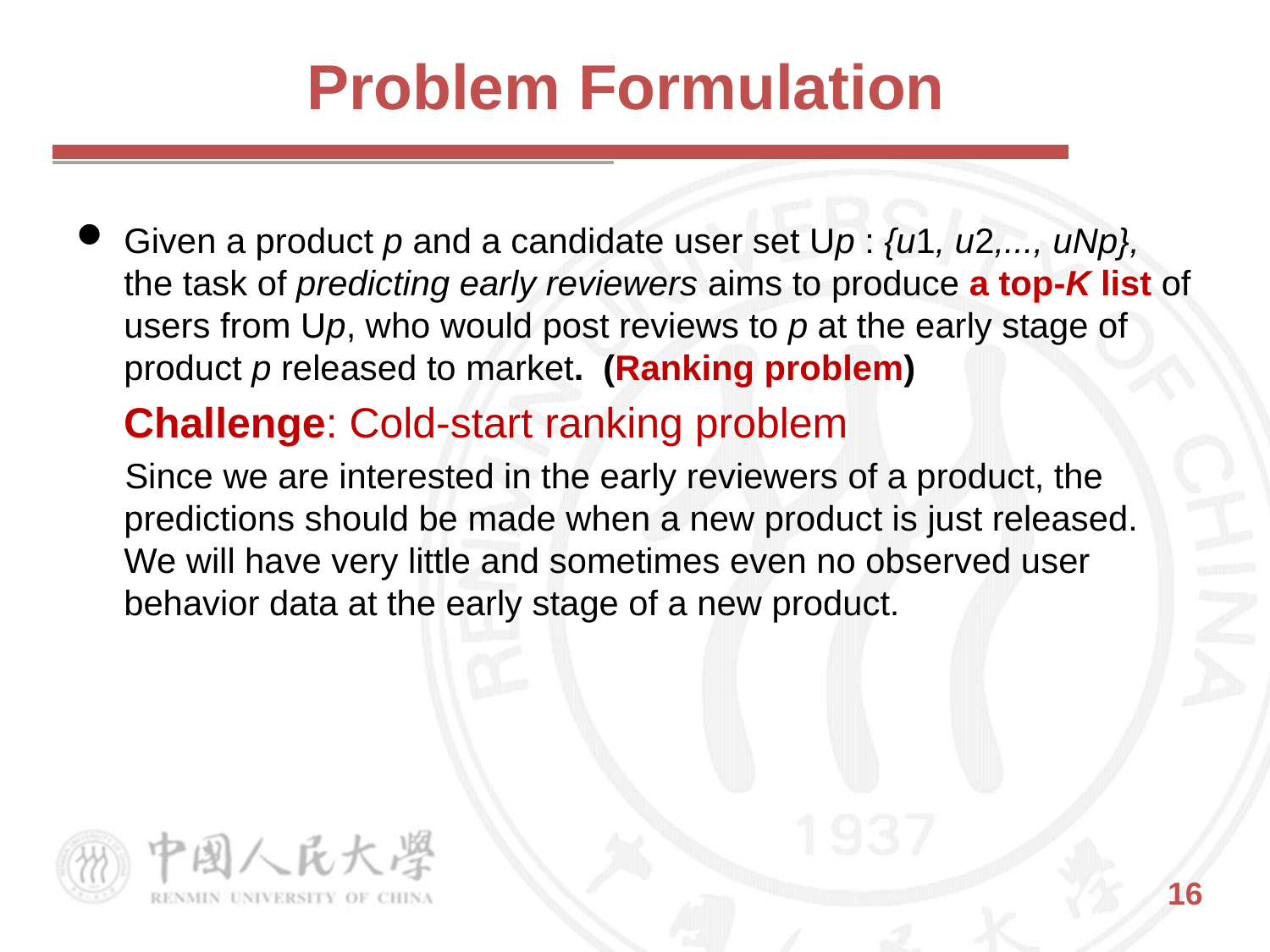

# Problem Formulation
Given a product p and a candidate user set Up : {u1, u2,..., uNp}, the task of predicting early reviewers aims to produce a top-K list of users from Up, who would post reviews to p at the early stage of product p released to market.  (Ranking problem)
    Challenge: Cold-start ranking problem
     Since we are interested in the early reviewers of a product, the predictions should be made when a new product is just released. We will have very little and sometimes even no observed user behavior data at the early stage of a new product.